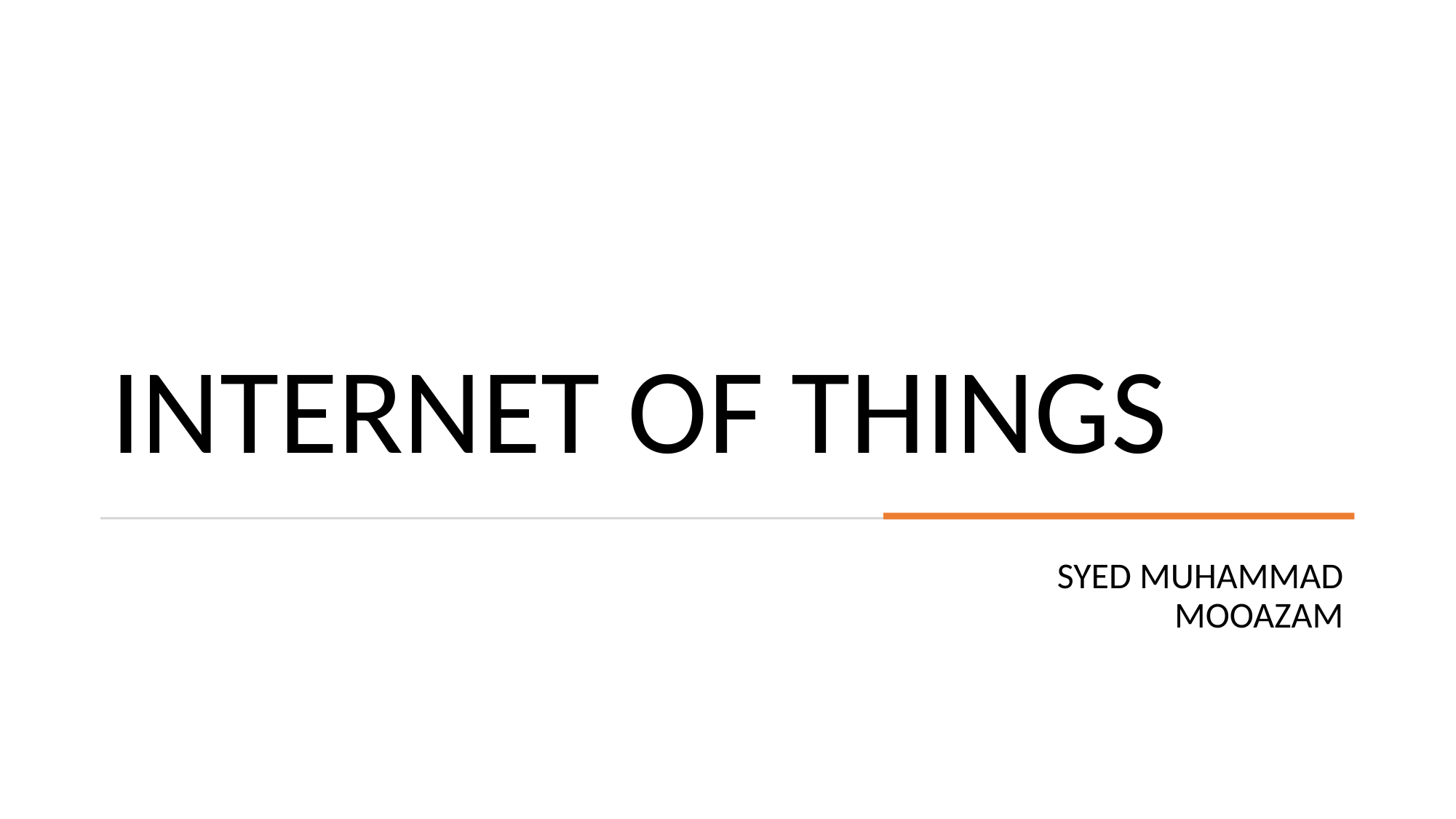

# INTERNET OF THINGS

SYED MUHAMMAD MOOAZAM